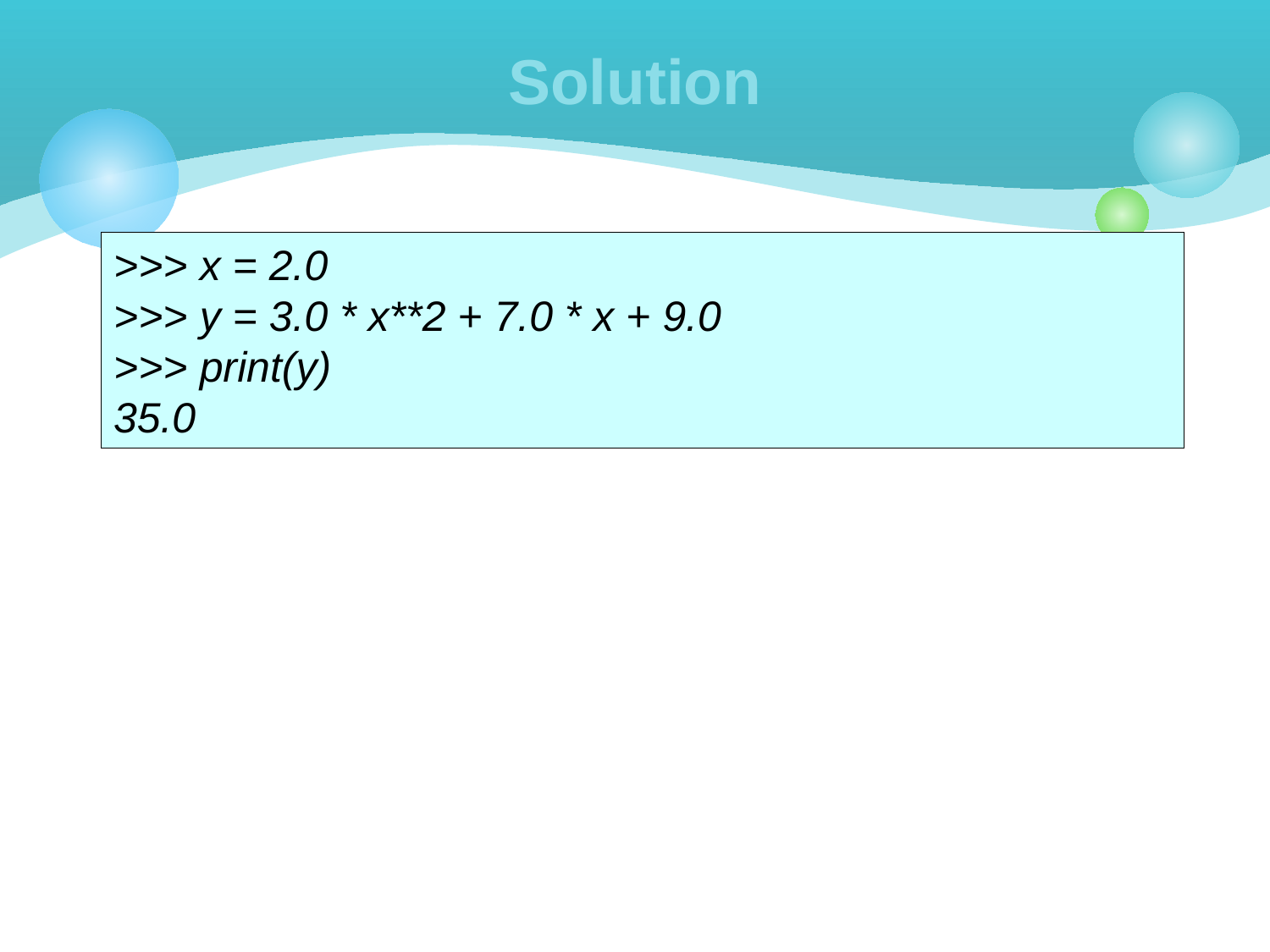

# Solution
>>> x = 2.0
>>> y = 3.0 * x**2 + 7.0 * x + 9.0
>>> print(y)
35.0